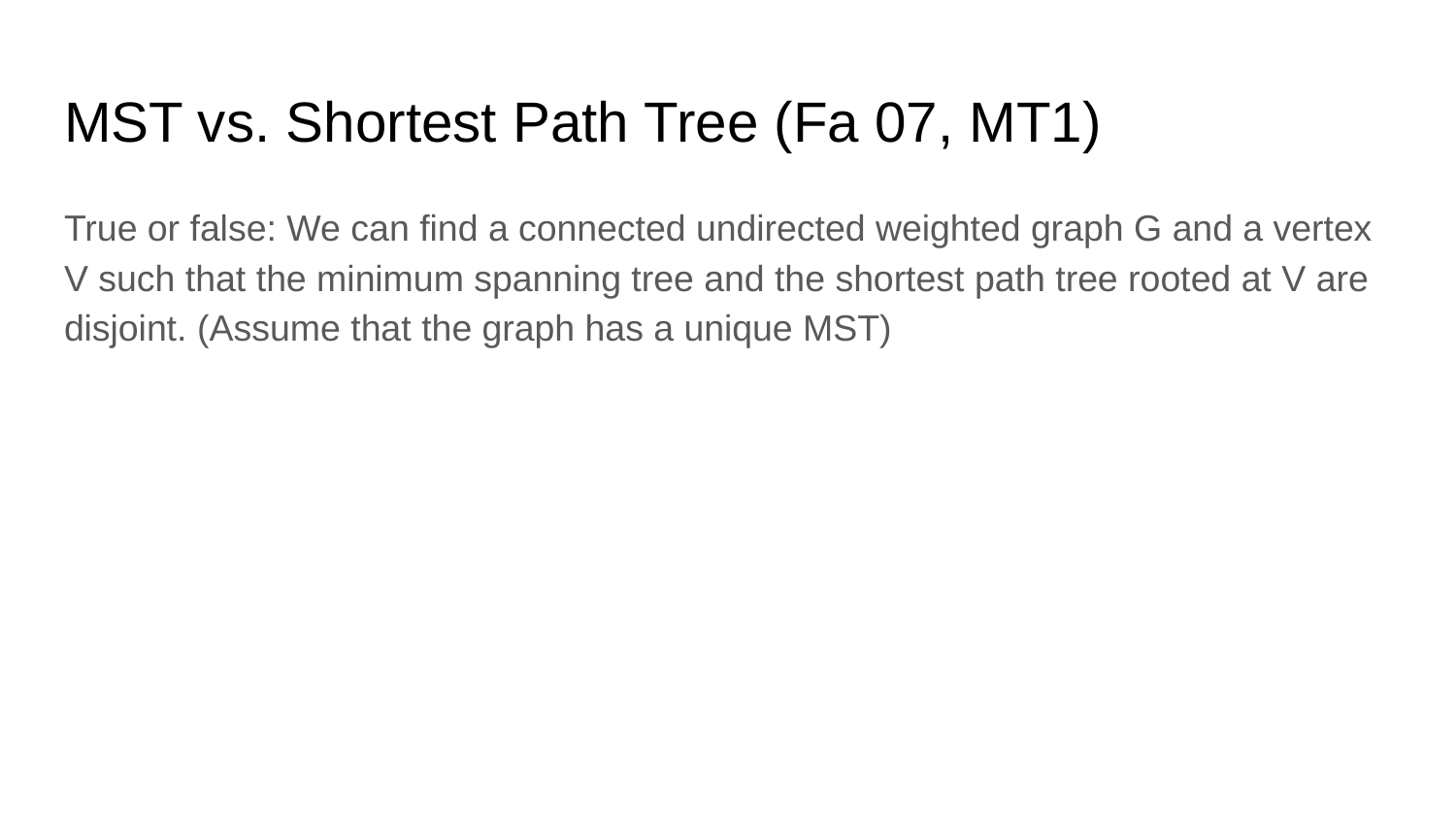

# MST vs. Shortest Path Tree (Fa 07, MT1)
True or false: We can find a connected undirected weighted graph G and a vertex V such that the minimum spanning tree and the shortest path tree rooted at V are disjoint. (Assume that the graph has a unique MST)